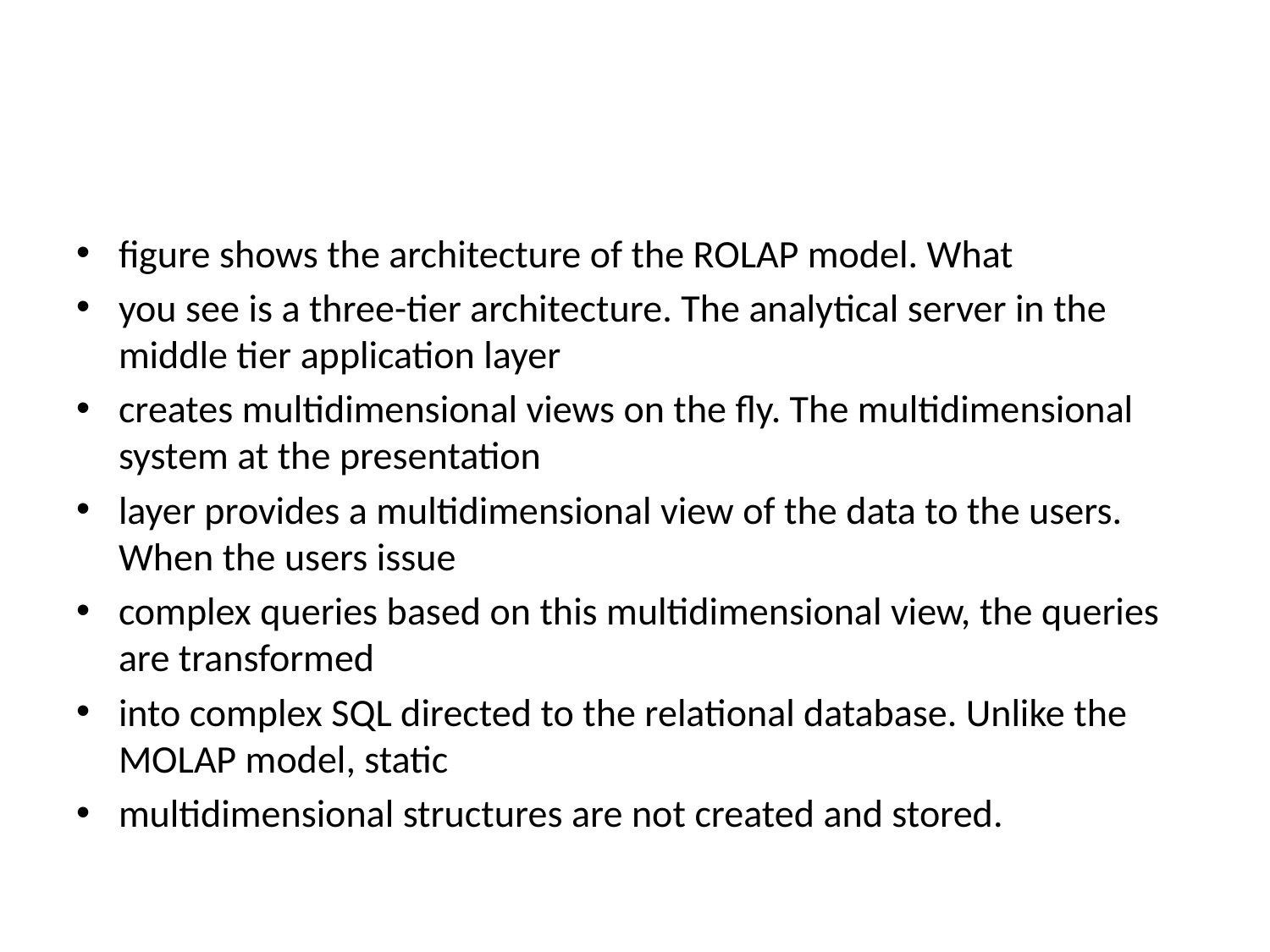

#
figure shows the architecture of the ROLAP model. What
you see is a three-tier architecture. The analytical server in the middle tier application layer
creates multidimensional views on the fly. The multidimensional system at the presentation
layer provides a multidimensional view of the data to the users. When the users issue
complex queries based on this multidimensional view, the queries are transformed
into complex SQL directed to the relational database. Unlike the MOLAP model, static
multidimensional structures are not created and stored.